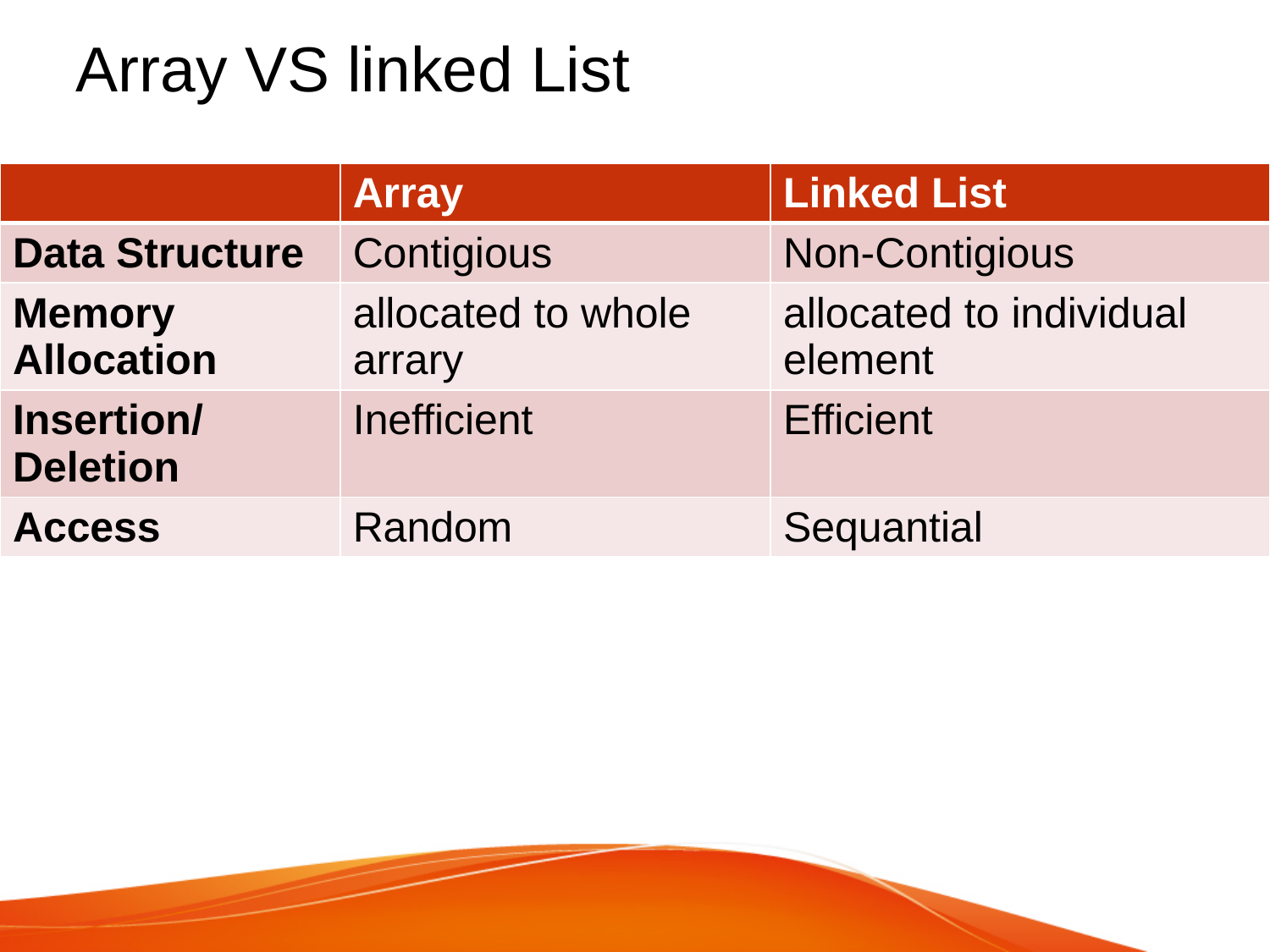

# Array VS linked List
|  | Array | Linked List |
| --- | --- | --- |
| Data Structure | Contigious | Non-Contigious |
| Memory Allocation | allocated to whole arrary | allocated to individual element |
| Insertion/ Deletion | Inefficient | Efficient |
| Access | Random | Sequantial |